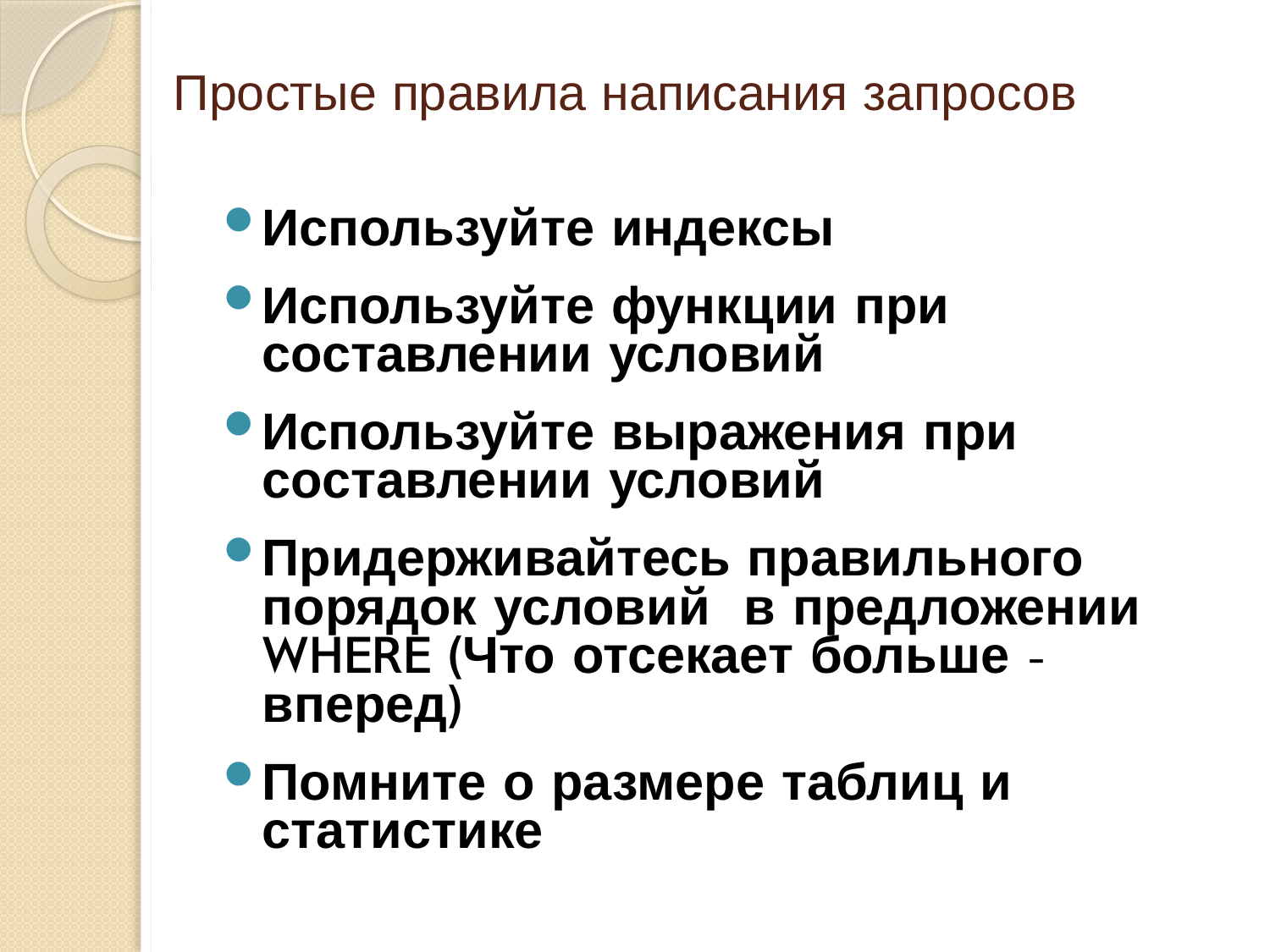

# Простые правила написания запросов
Используйте индексы
Используйте функции при составлении условий
Используйте выражения при составлении условий
Придерживайтесь правильного порядок условий  в предложении WHERE (Что отсекает больше - вперед)
Помните о размере таблиц и статистике